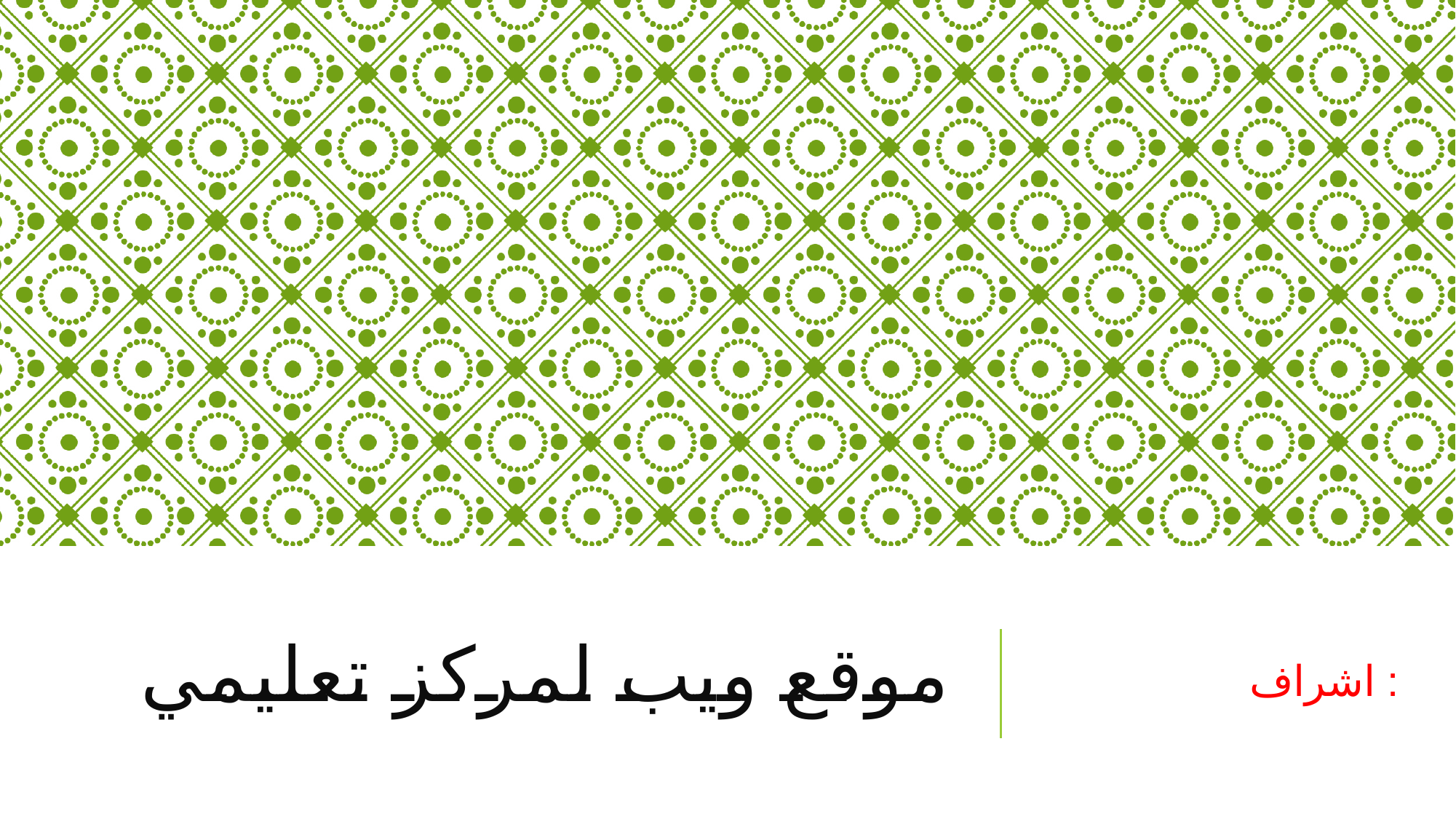

# موقع ويب لمركز تعليمي
اشراف :